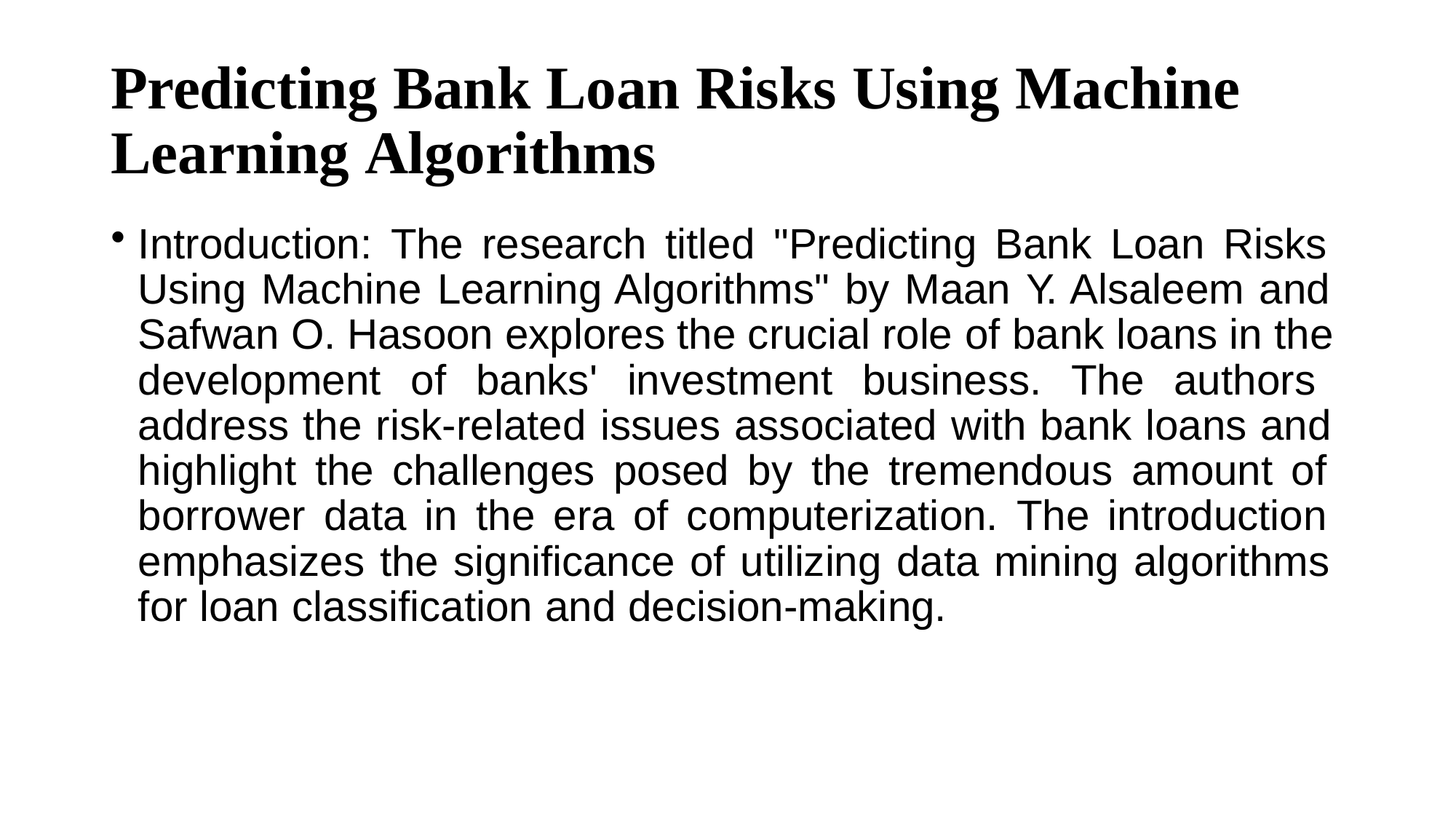

# Predicting Bank Loan Risks Using Machine  Learning Algorithms
Introduction: The research titled "Predicting Bank Loan Risks  Using Machine Learning Algorithms" by Maan Y. Alsaleem and  Safwan O. Hasoon explores the crucial role of bank loans in the  development of banks' investment business. The authors  address the risk-related issues associated with bank loans and  highlight the challenges posed by the tremendous amount of  borrower data in the era of computerization. The introduction  emphasizes the significance of utilizing data mining algorithms  for loan classification and decision-making.